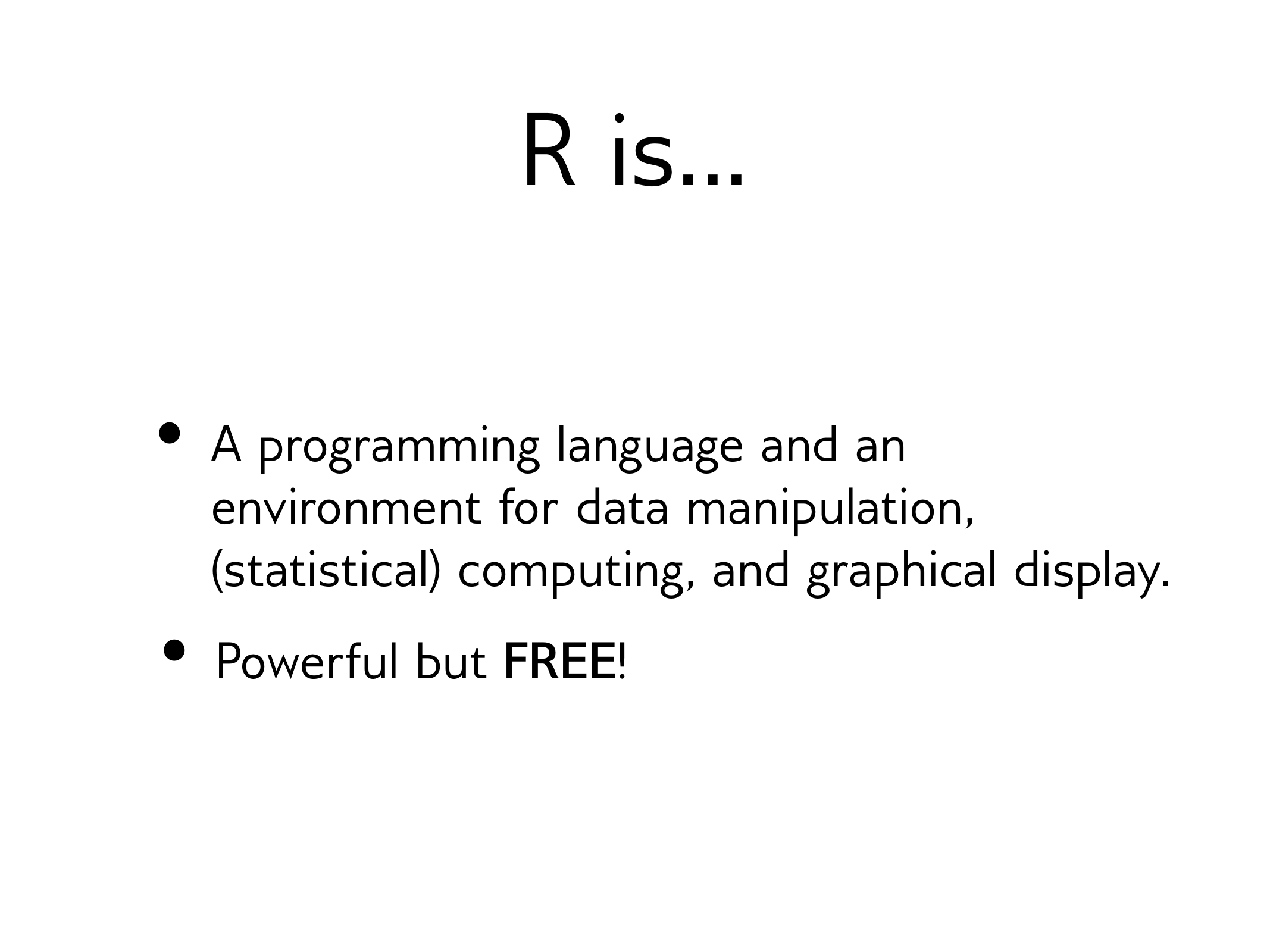

# R is...
A programming language and an environment for data manipulation,  (statistical) computing, and graphical display.
Powerful but FREE!